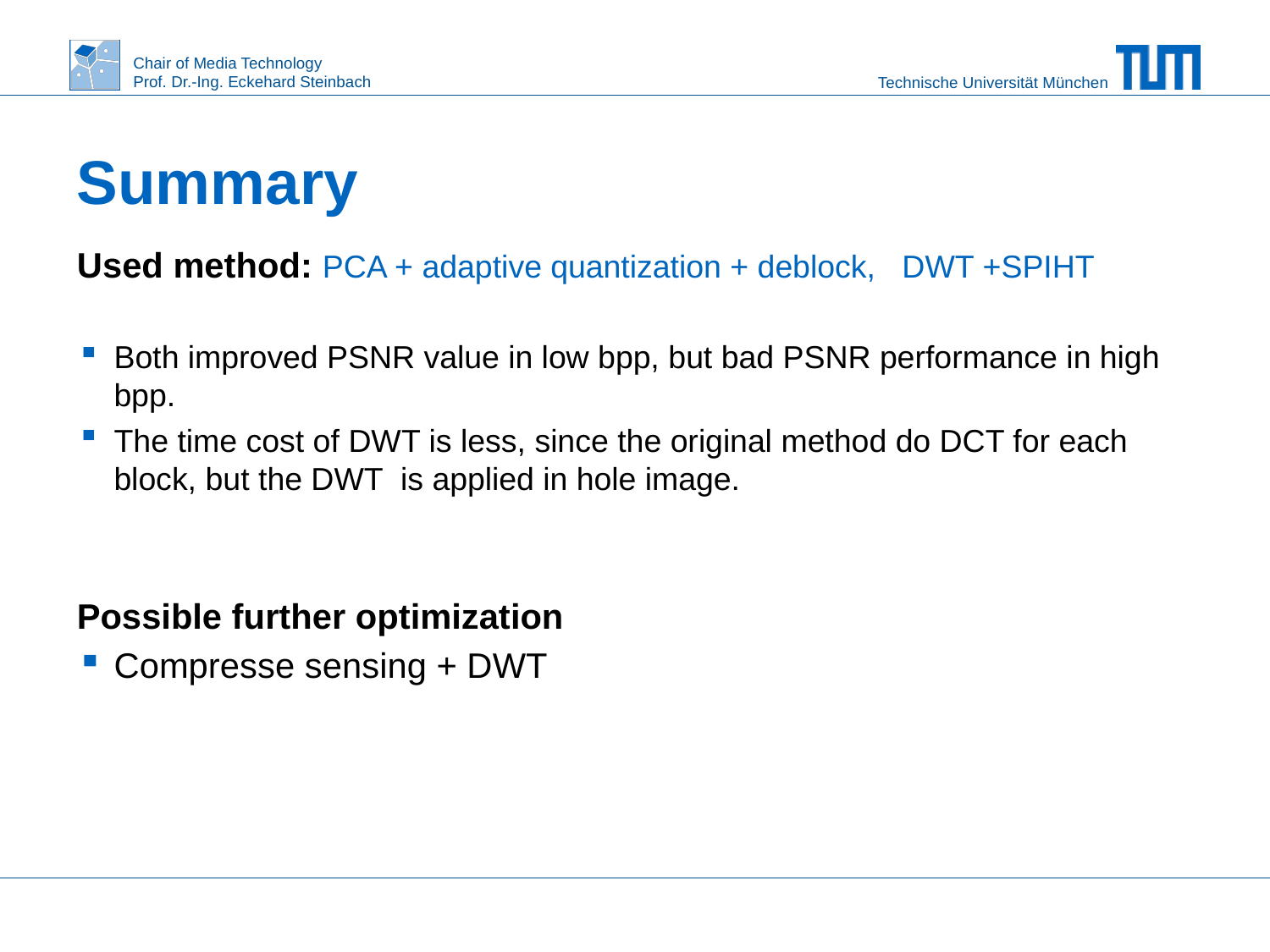

# Summary
Used method: PCA + adaptive quantization + deblock,   DWT +SPIHT

Both improved PSNR value in low bpp, but bad PSNR performance in high bpp.
The time cost of DWT is less, since the original method do DCT for each block, but the DWT  is applied in hole image.

Possible further optimization
Compresse sensing + DWT
28